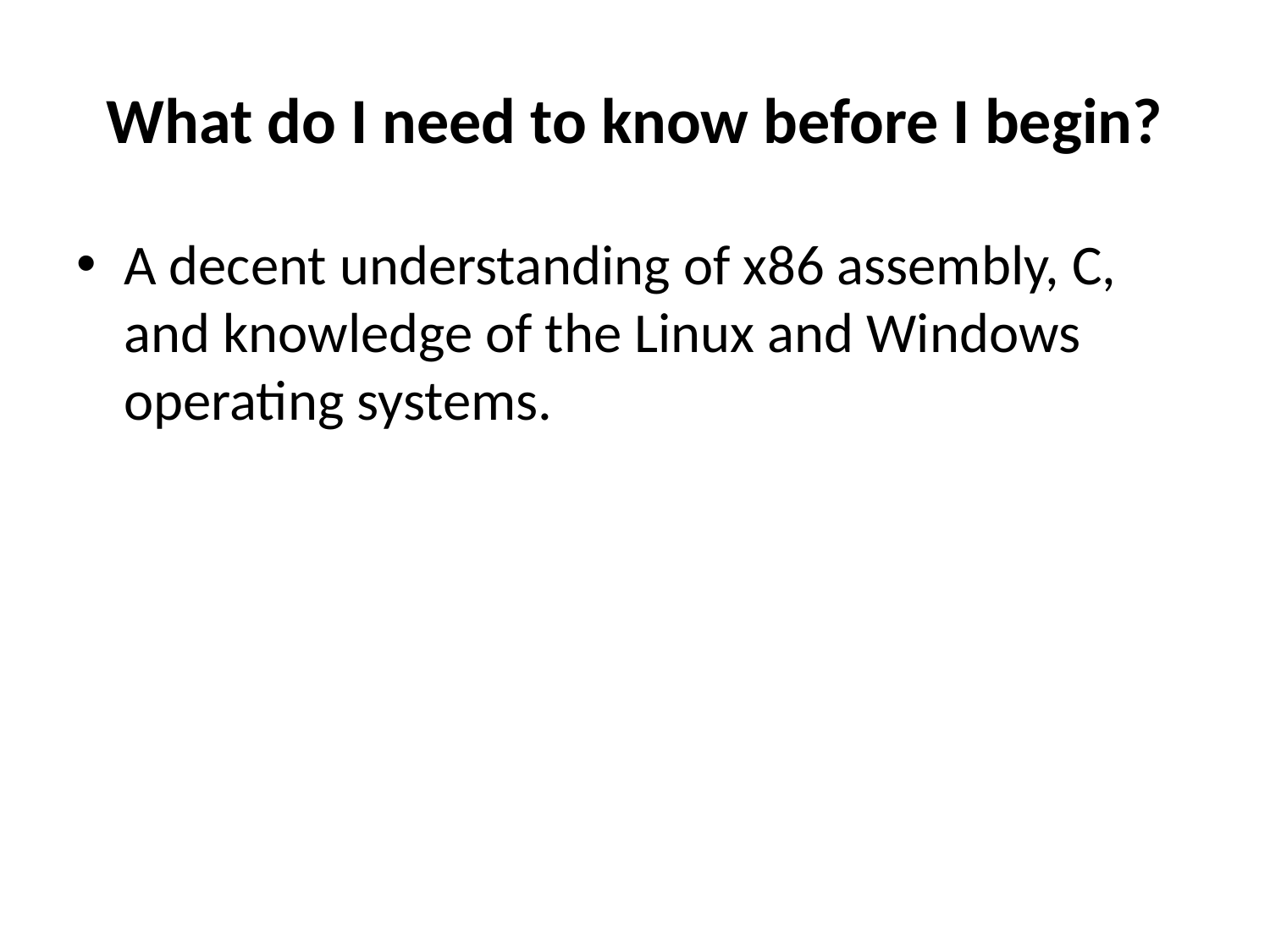

# What do I need to know before I begin?
A decent understanding of x86 assembly, C, and knowledge of the Linux and Windows operating systems.